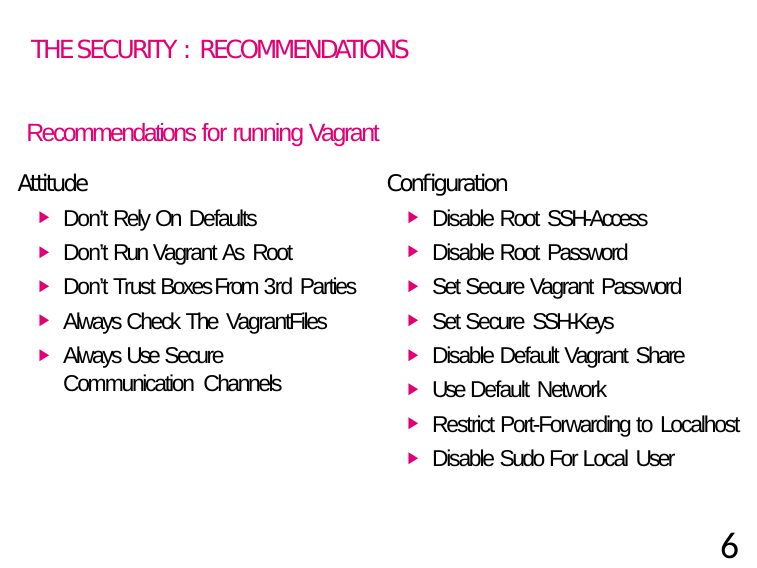

THE SECURITY : RECOMMENDATIONS
Recommendations for running Vagrant
Attitude
Don’t Rely On Defaults
Don’t Run Vagrant As Root
Don’t Trust Boxes From 3rd Parties
Always Check The VagrantFiles
Always Use Secure Communication  Channels
Configuration
Disable Root SSH-Access
Disable Root Password
Set Secure Vagrant Password
Set Secure SSH-Keys
Disable Default Vagrant Share
Use Default Network
Restrict Port-Forwarding to Localhost
Disable Sudo For Local User
66